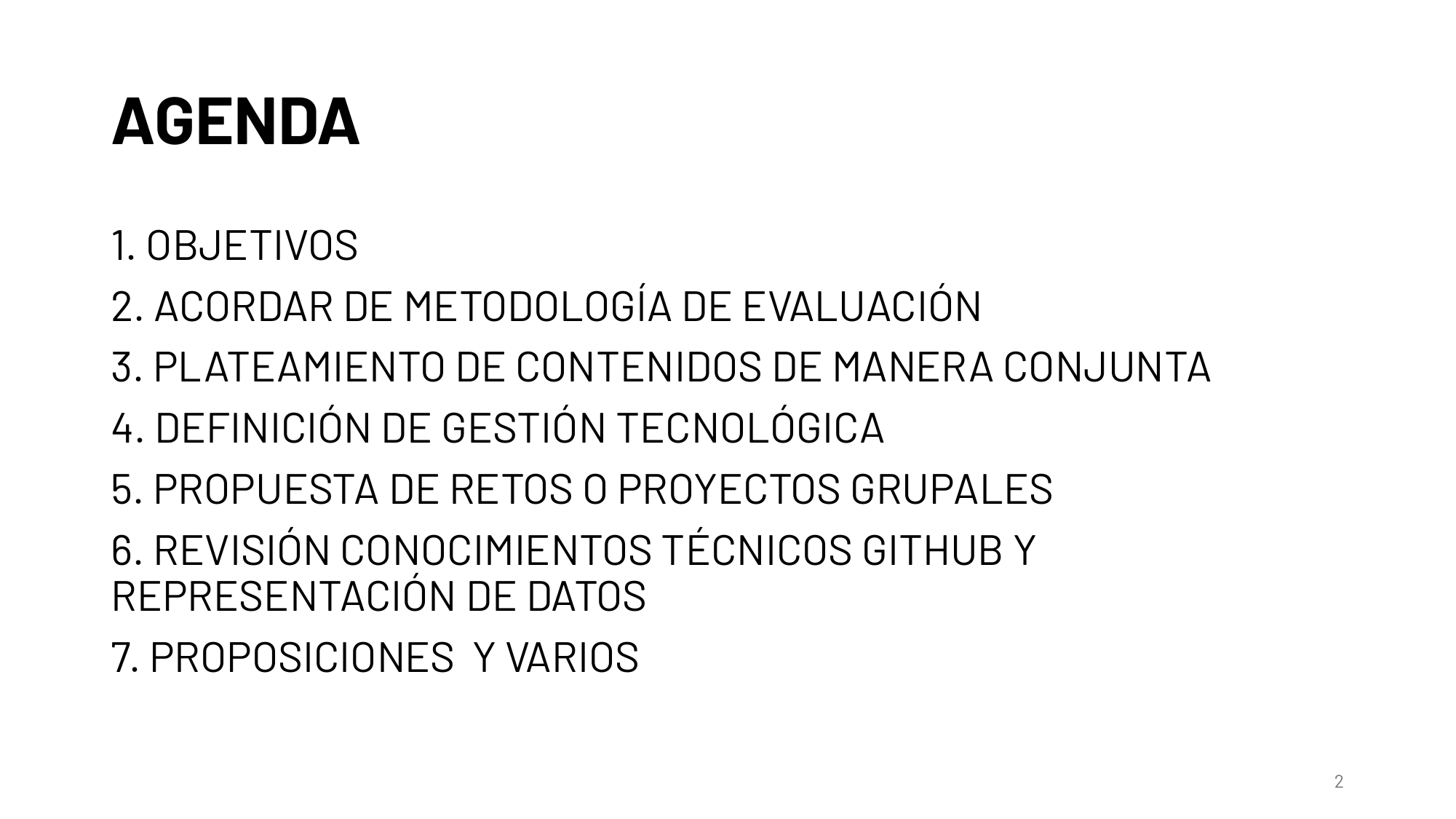

# AGENDA
1. OBJETIVOS
2. ACORDAR DE METODOLOGÍA DE EVALUACIÓN
3. PLATEAMIENTO DE CONTENIDOS DE MANERA CONJUNTA
4. DEFINICIÓN DE GESTIÓN TECNOLÓGICA
5. PROPUESTA DE RETOS O PROYECTOS GRUPALES
6. REVISIÓN CONOCIMIENTOS TÉCNICOS GITHUB Y REPRESENTACIÓN DE DATOS
7. PROPOSICIONES  Y VARIOS
2